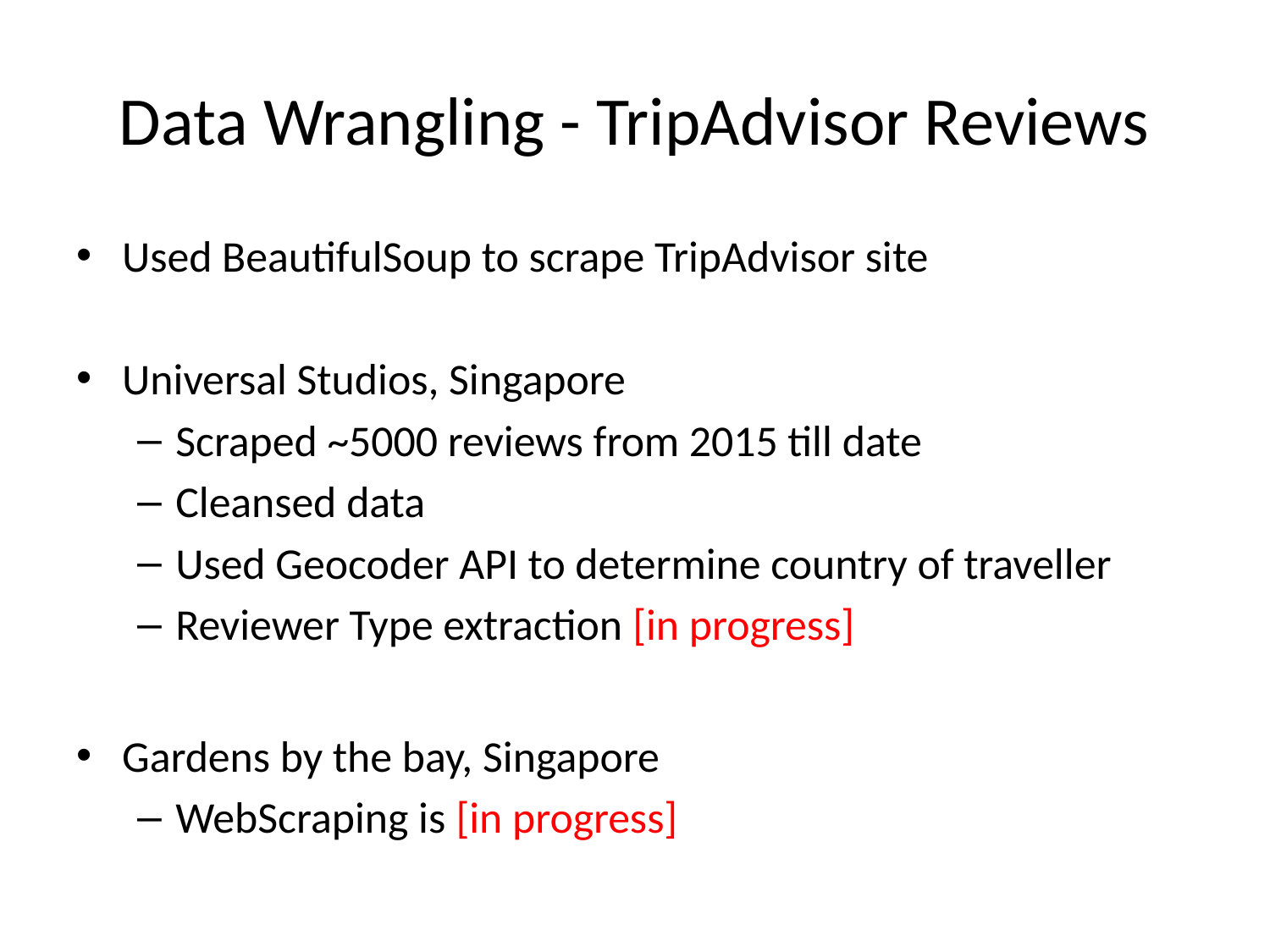

# Data Wrangling - TripAdvisor Reviews
Used BeautifulSoup to scrape TripAdvisor site

Universal Studios, Singapore
Scraped ~5000 reviews from 2015 till date
Cleansed data
Used Geocoder API to determine country of traveller
Reviewer Type extraction [in progress]

Gardens by the bay, Singapore
WebScraping is [in progress]